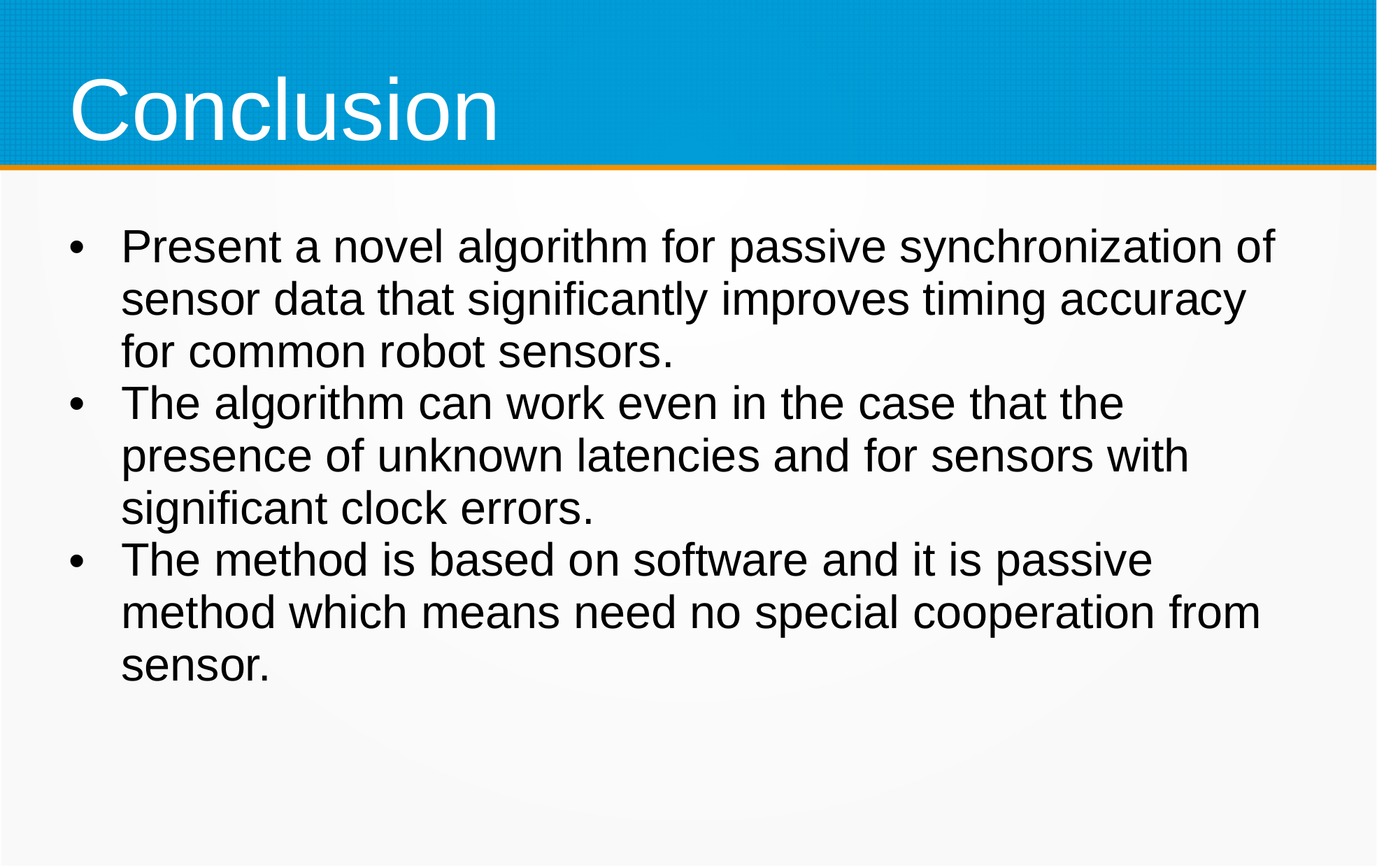

Conclusion
Present a novel algorithm for passive synchronization of sensor data that significantly improves timing accuracy for common robot sensors.
The algorithm can work even in the case that the presence of unknown latencies and for sensors with significant clock errors.
The method is based on software and it is passive method which means need no special cooperation from sensor.